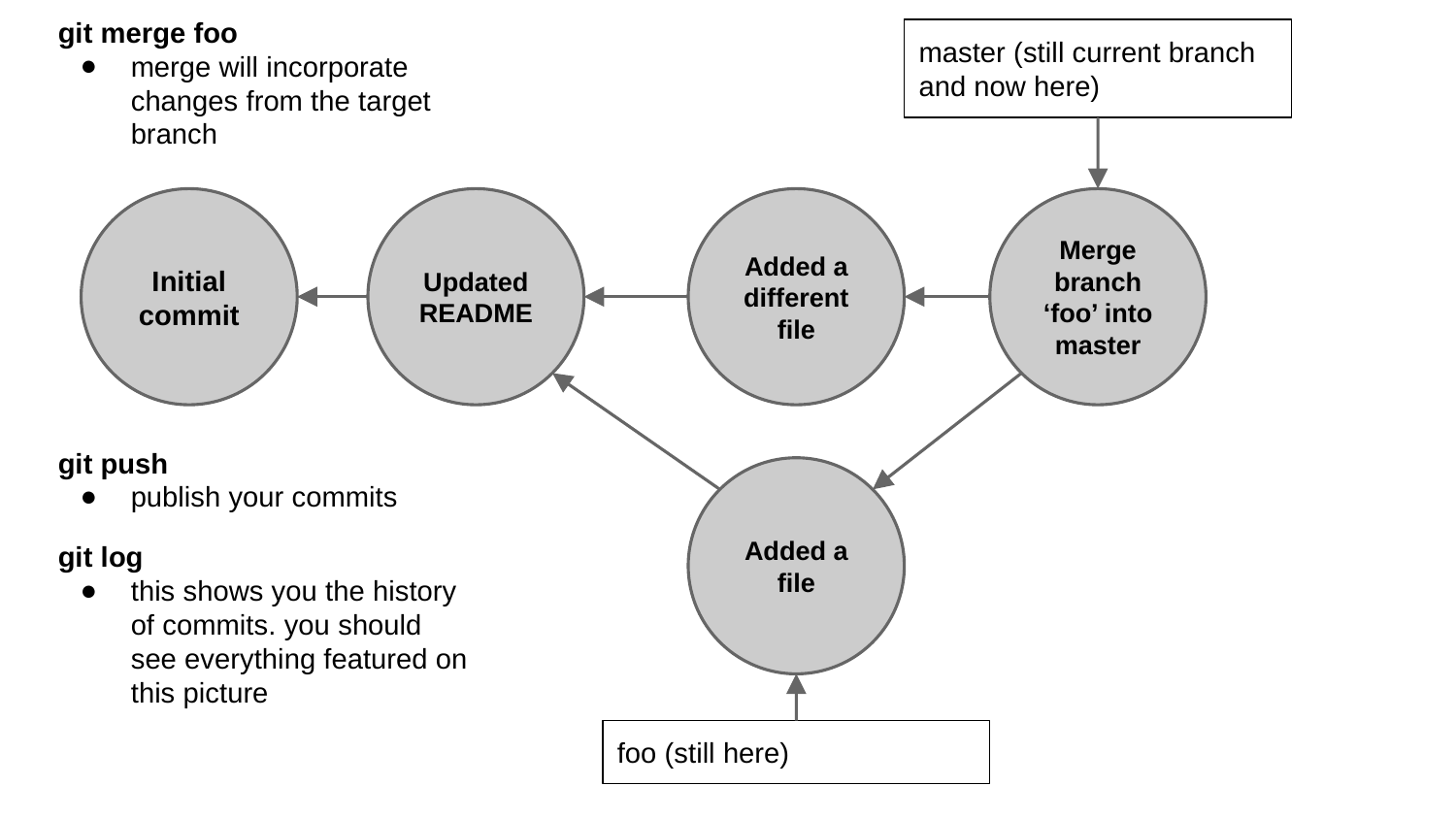

git merge foo
merge will incorporate changes from the target branch
master (still current branch and now here)
Added a different file
Merge branch ‘foo’ into master
Initial commit
Updated README
git push
publish your commits
Added a file
git log
this shows you the history of commits. you should see everything featured on this picture
foo (still here)